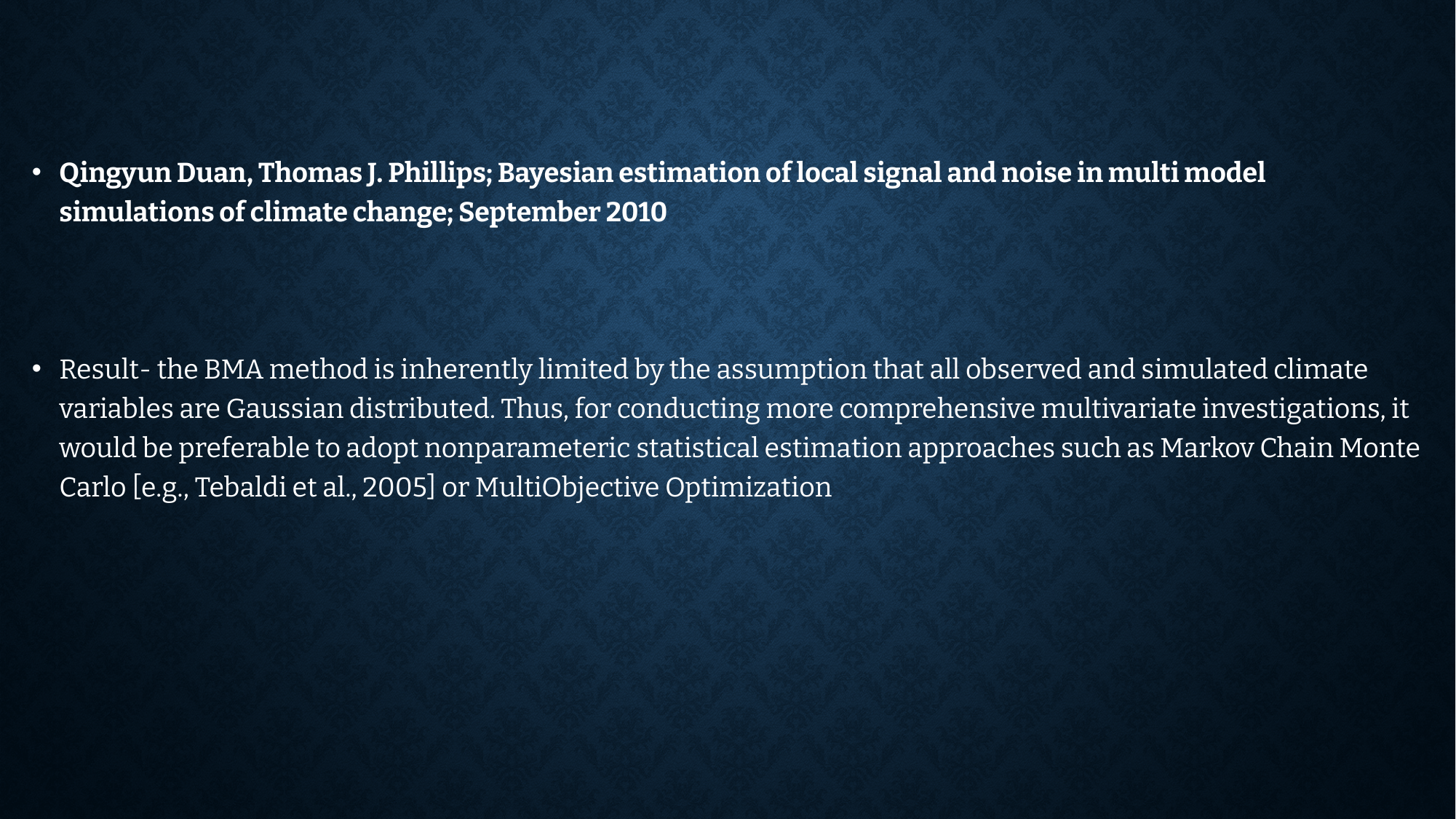

Qingyun Duan, Thomas J. Phillips; Bayesian estimation of local signal and noise in multi model simulations of climate change; September 2010

Result- the BMA method is inherently limited by the assumption that all observed and simulated climate variables are Gaussian distributed. Thus, for conducting more comprehensive multivariate investigations, it would be preferable to adopt nonparameteric statistical estimation approaches such as Markov Chain Monte Carlo [e.g., Tebaldi et al., 2005] or MultiObjective Optimization